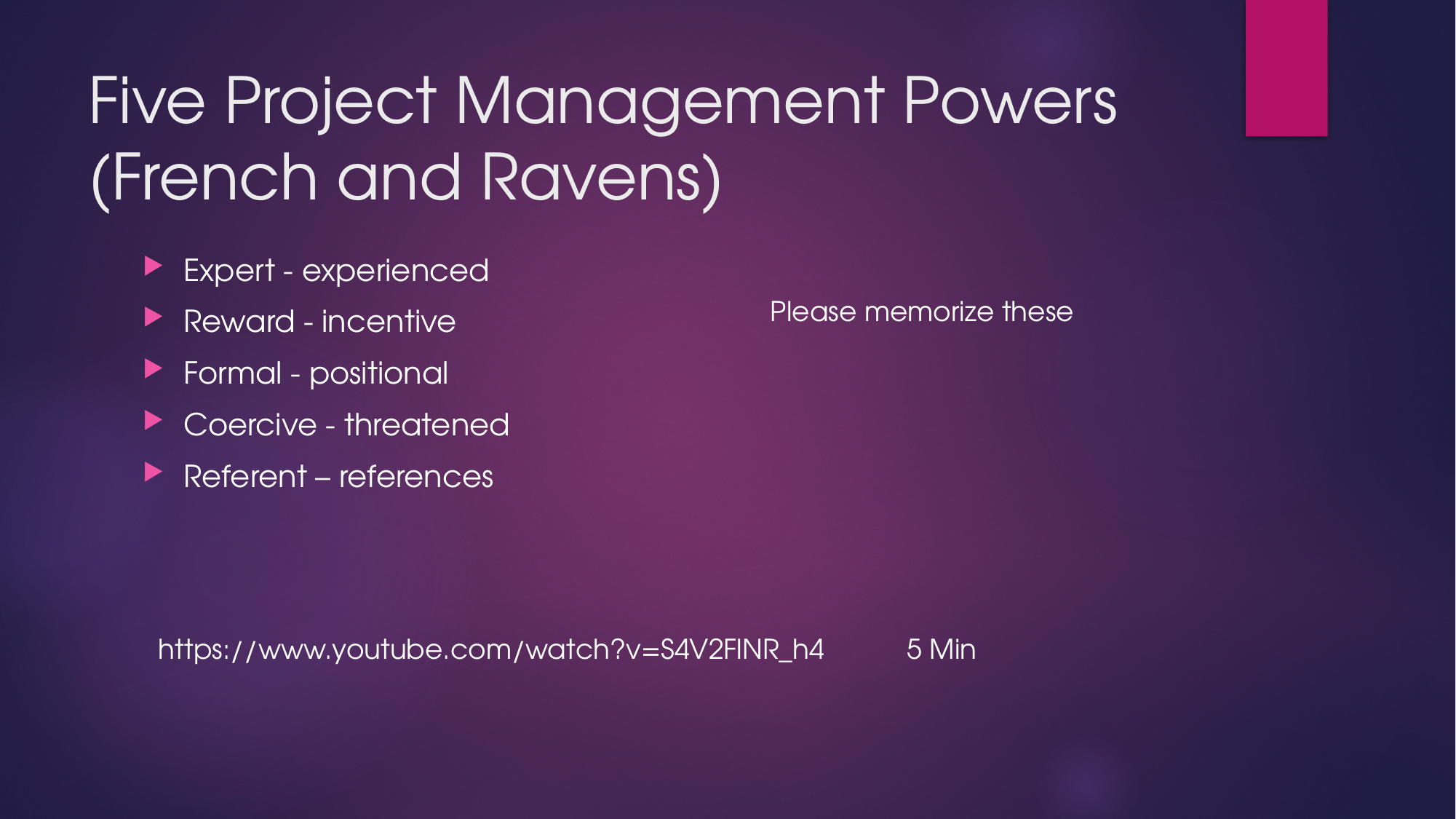

# Five Project Management Powers (French and Ravens)
Expert - experienced
Reward - incentive
Formal - positional
Coercive - threatened
Referent – references
Please memorize these
https://www.youtube.com/watch?v=S4V2FlNR_h4
5 Min